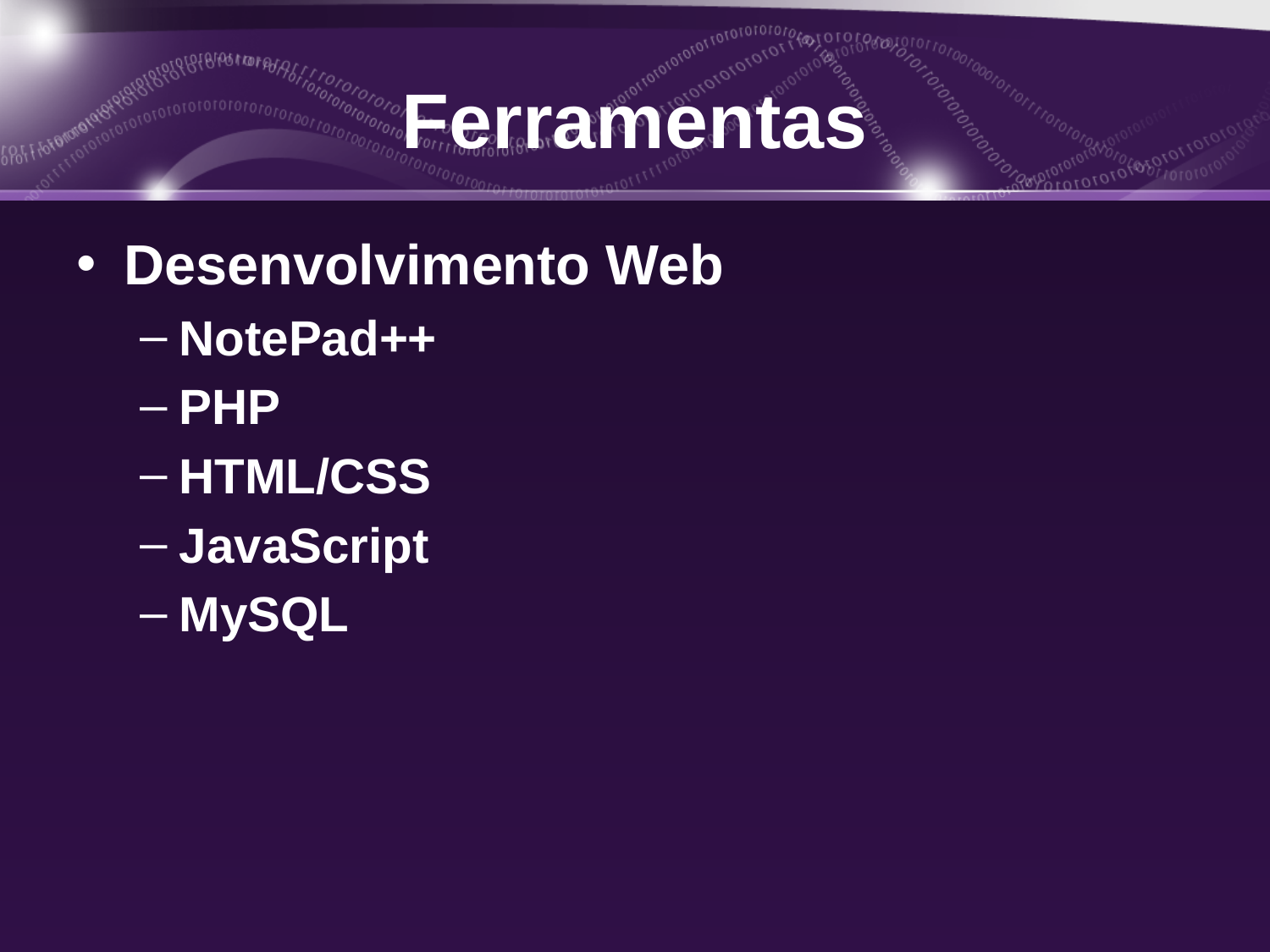

# Ferramentas
Desenvolvimento Web
NotePad++
PHP
HTML/CSS
JavaScript
MySQL